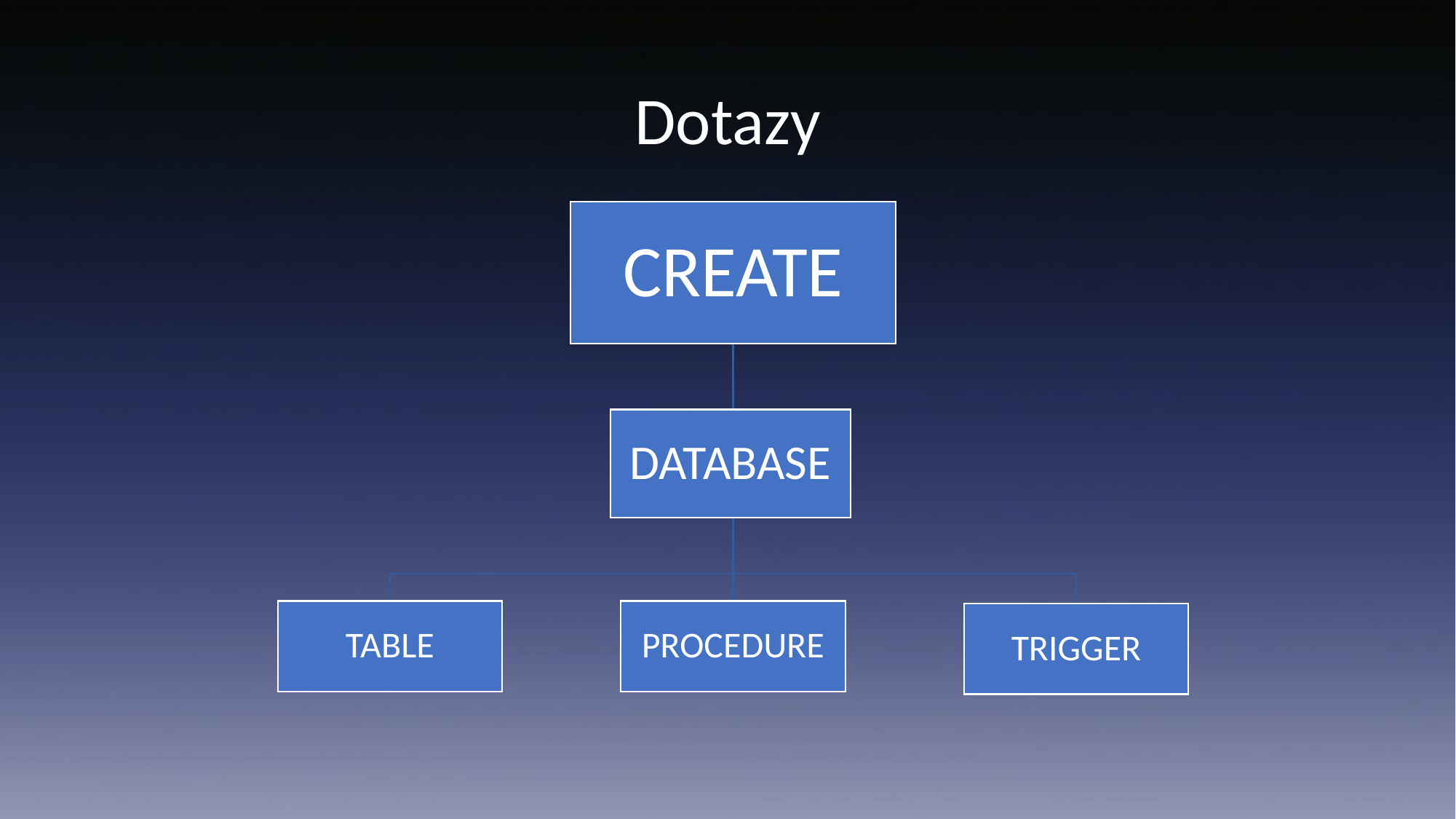

# Dotazy
CREATE

DATABASE
TABLE
PROCEDURE
TRIGGER